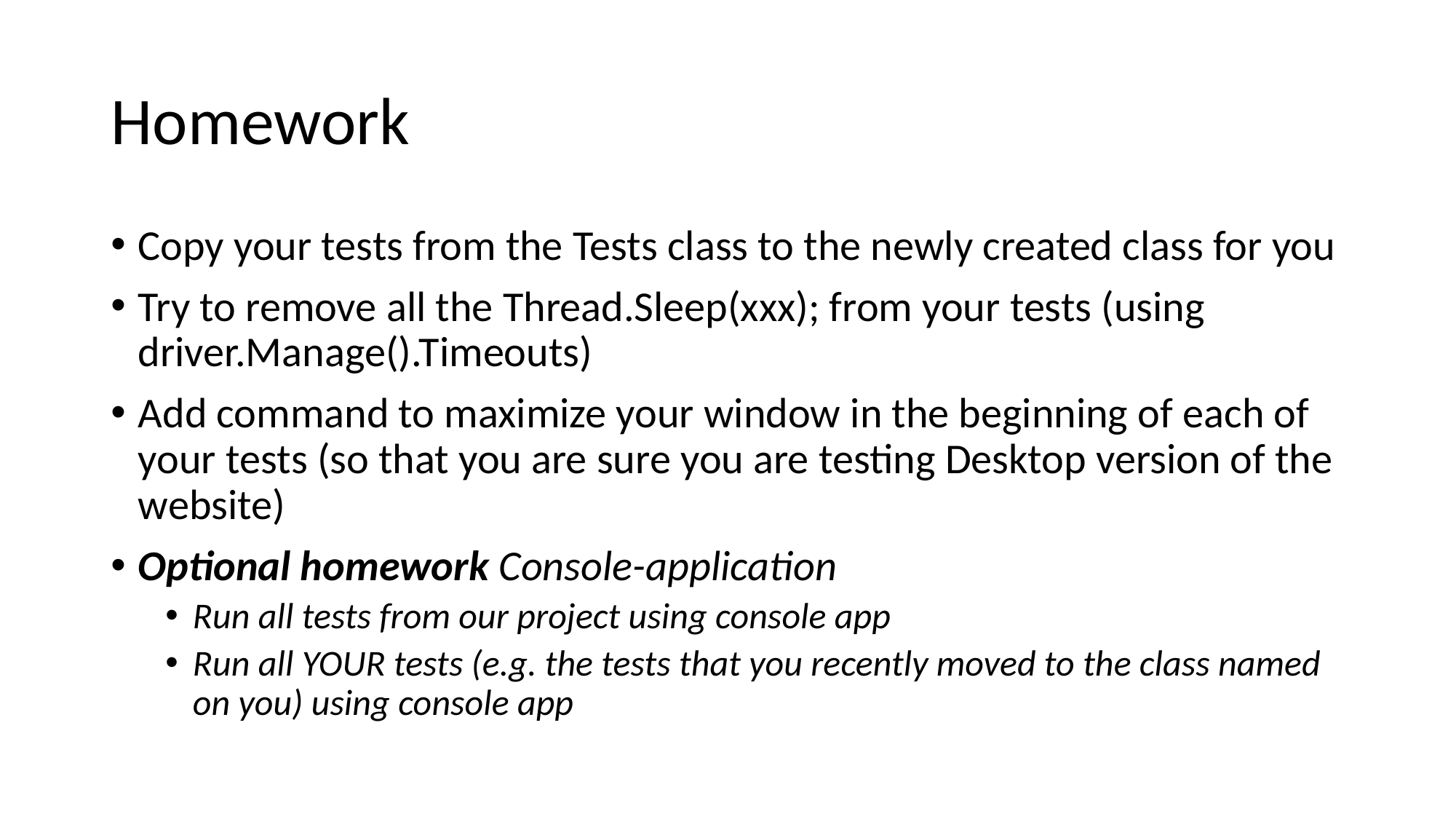

# Homework
Copy your tests from the Tests class to the newly created class for you
Try to remove all the Thread.Sleep(xxx); from your tests (using driver.Manage().Timeouts)
Add command to maximize your window in the beginning of each of your tests (so that you are sure you are testing Desktop version of the website)
Optional homework Console-application
Run all tests from our project using console app
Run all YOUR tests (e.g. the tests that you recently moved to the class named on you) using console app